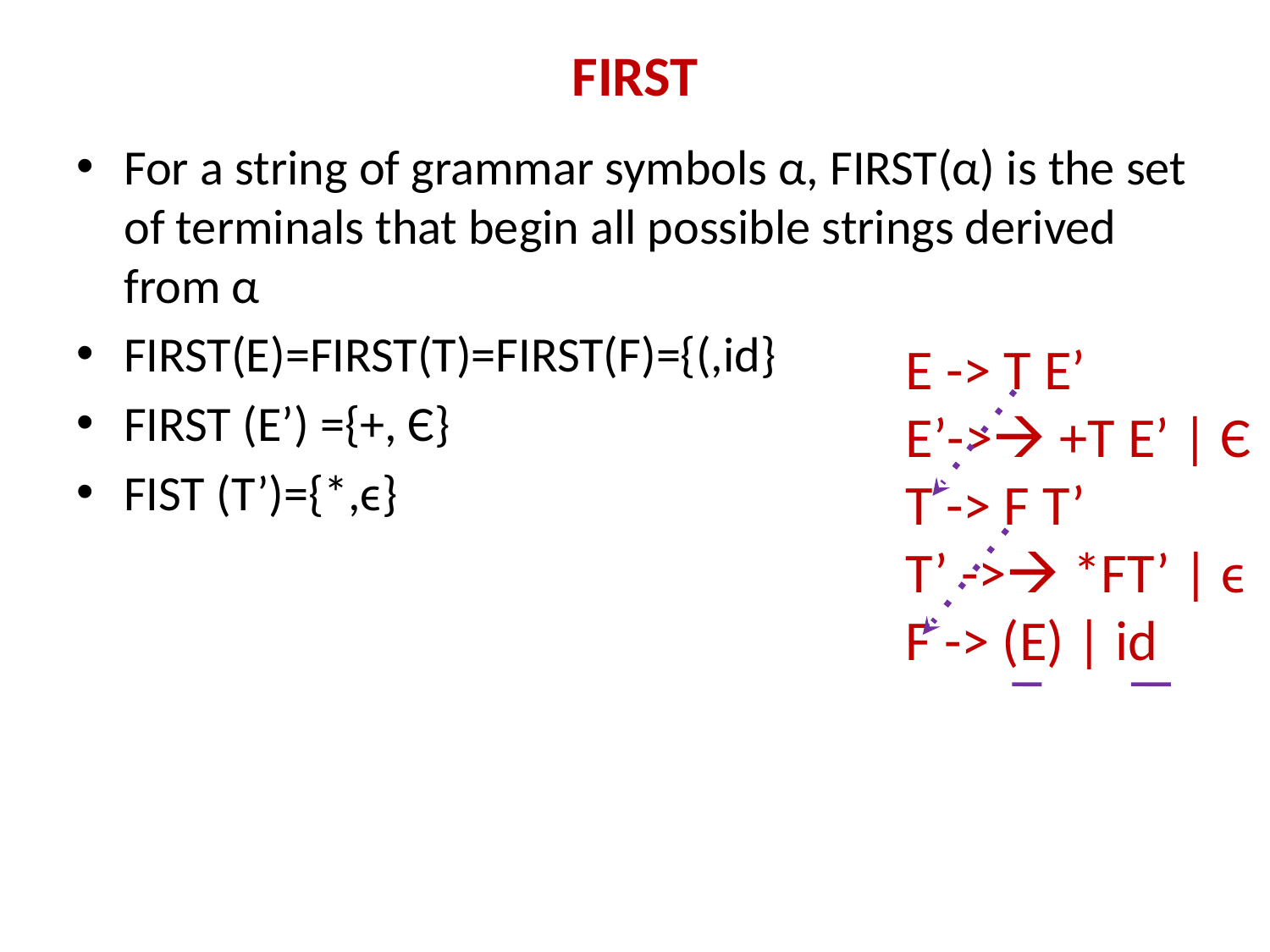

# FIRST
For a string of grammar symbols α, FIRST(α) is the set of terminals that begin all possible strings derived from α
FIRST(E)=FIRST(T)=FIRST(F)={(,id}
FIRST (E’) ={+, Є}
FIST (T’)={*,ϵ}

E -> T E’
E’->🡪 +T E’ | Є
T -> F T’
T’ ->🡪 *FT’ | ϵ
F -> (E) | id